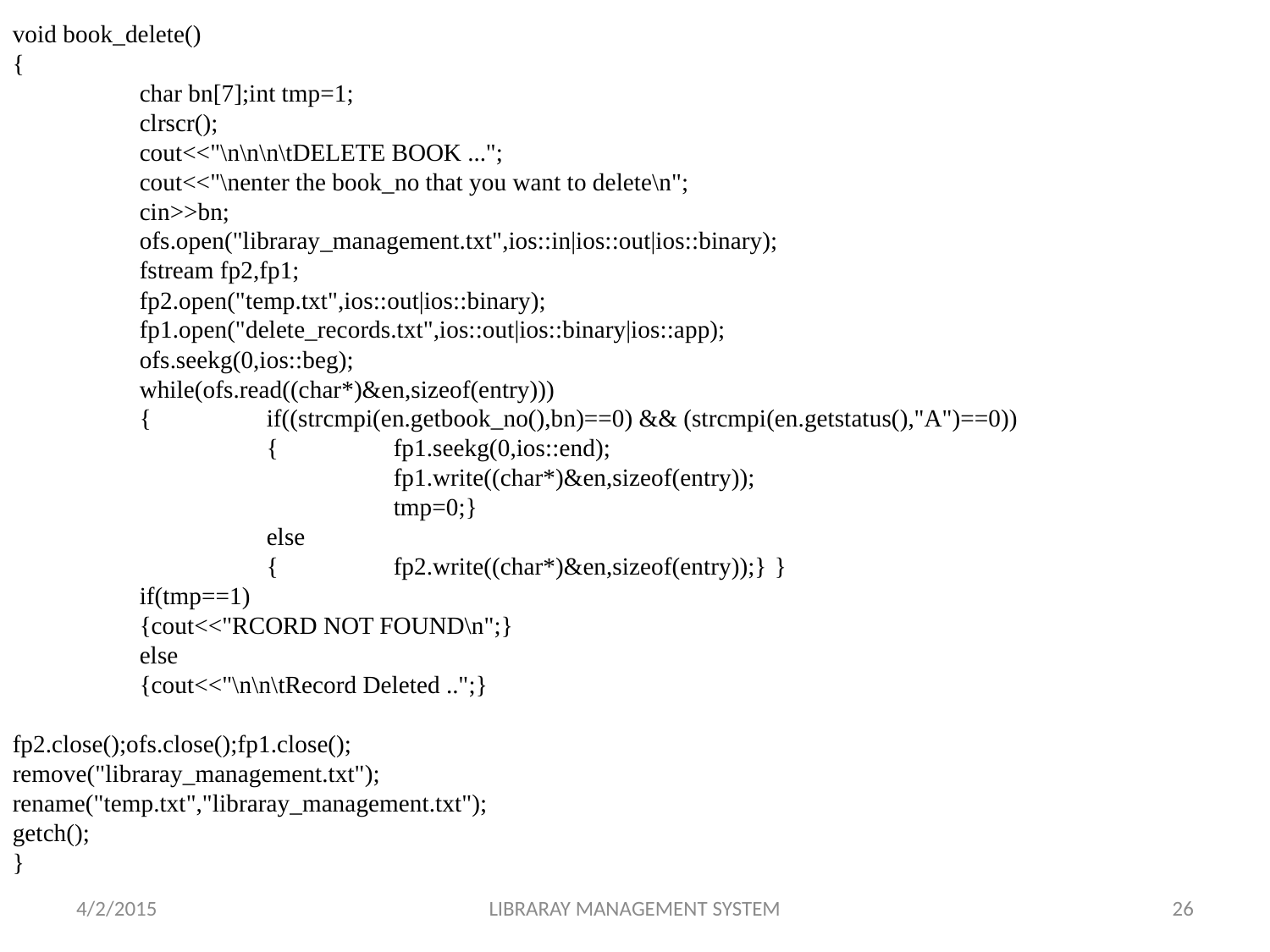

void book_delete()
{
	char bn[7];int tmp=1;
	clrscr();
	cout<<"\n\n\n\tDELETE BOOK ...";
	cout<<"\nenter the book_no that you want to delete\n";
	cin>>bn;
	ofs.open("libraray_management.txt",ios::in|ios::out|ios::binary);
	fstream fp2,fp1;
	fp2.open("temp.txt",ios::out|ios::binary);
	fp1.open("delete_records.txt",ios::out|ios::binary|ios::app);
	ofs.seekg(0,ios::beg);
	while(ofs.read((char*)&en,sizeof(entry)))
	{	if((strcmpi(en.getbook_no(),bn)==0) && (strcmpi(en.getstatus(),"A")==0))
		{	fp1.seekg(0,ios::end);
			fp1.write((char*)&en,sizeof(entry));
			tmp=0;}
		else
		{	fp2.write((char*)&en,sizeof(entry));}	}
	if(tmp==1)
	{cout<<"RCORD NOT FOUND\n";}
	else
	{cout<<"\n\n\tRecord Deleted ..";}

fp2.close();ofs.close();fp1.close();
remove("libraray_management.txt");
rename("temp.txt","libraray_management.txt");
getch();
}
4/2/2015
LIBRARAY MANAGEMENT SYSTEM
26